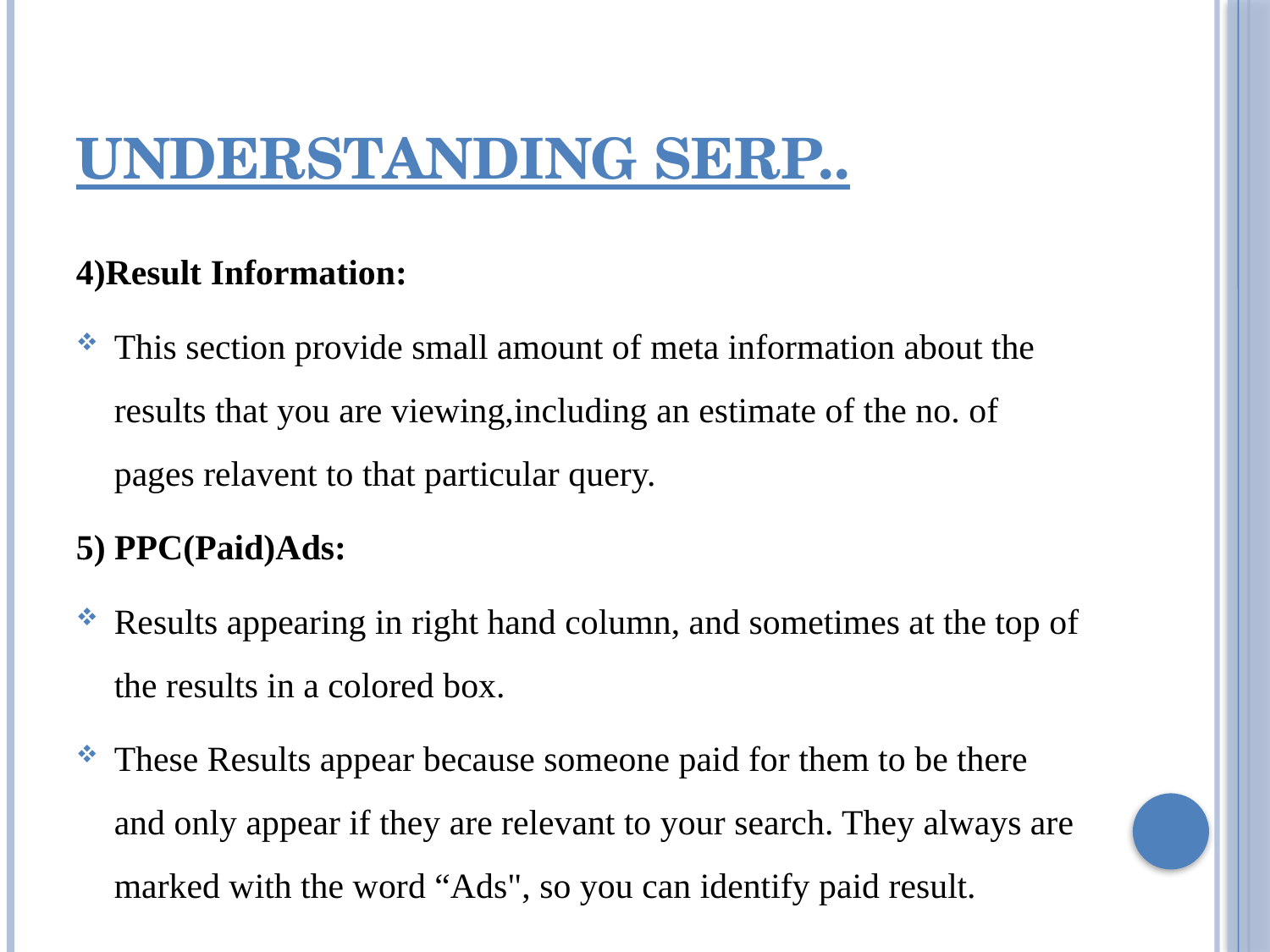

# Understanding Serp..
4)Result Information:
This section provide small amount of meta information about the results that you are viewing,including an estimate of the no. of pages relavent to that particular query.
5) PPC(Paid)Ads:
Results appearing in right hand column, and sometimes at the top of the results in a colored box.
These Results appear because someone paid for them to be there and only appear if they are relevant to your search. They always are marked with the word “Ads", so you can identify paid result.